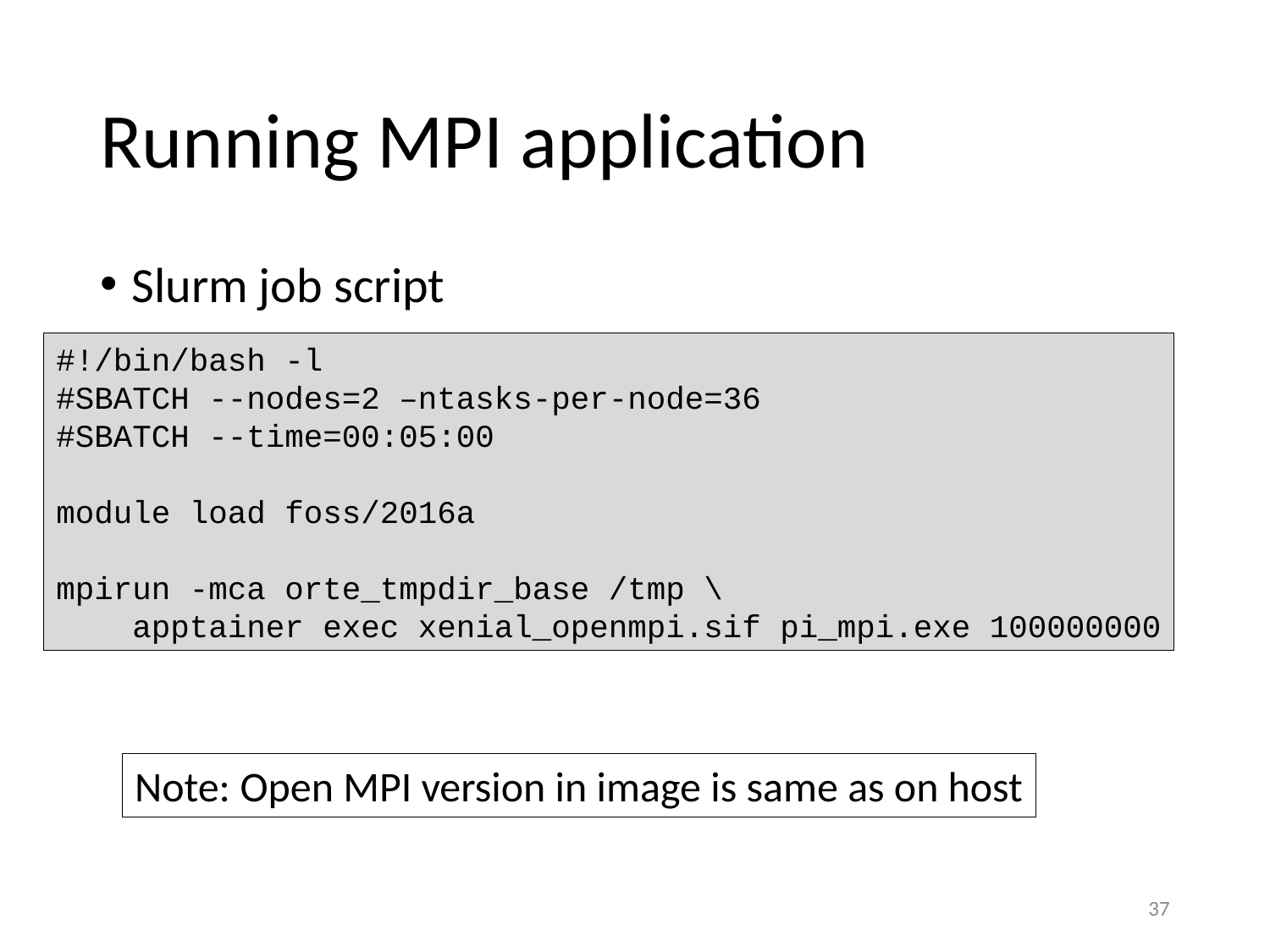

# Running MPI application
Slurm job script
#!/bin/bash -l
#SBATCH --nodes=2 –ntasks-per-node=36
#SBATCH --time=00:05:00

module load foss/2016a

mpirun -mca orte_tmpdir_base /tmp \
    apptainer exec xenial_openmpi.sif pi_mpi.exe 100000000
Note: Open MPI version in image is same as on host
37